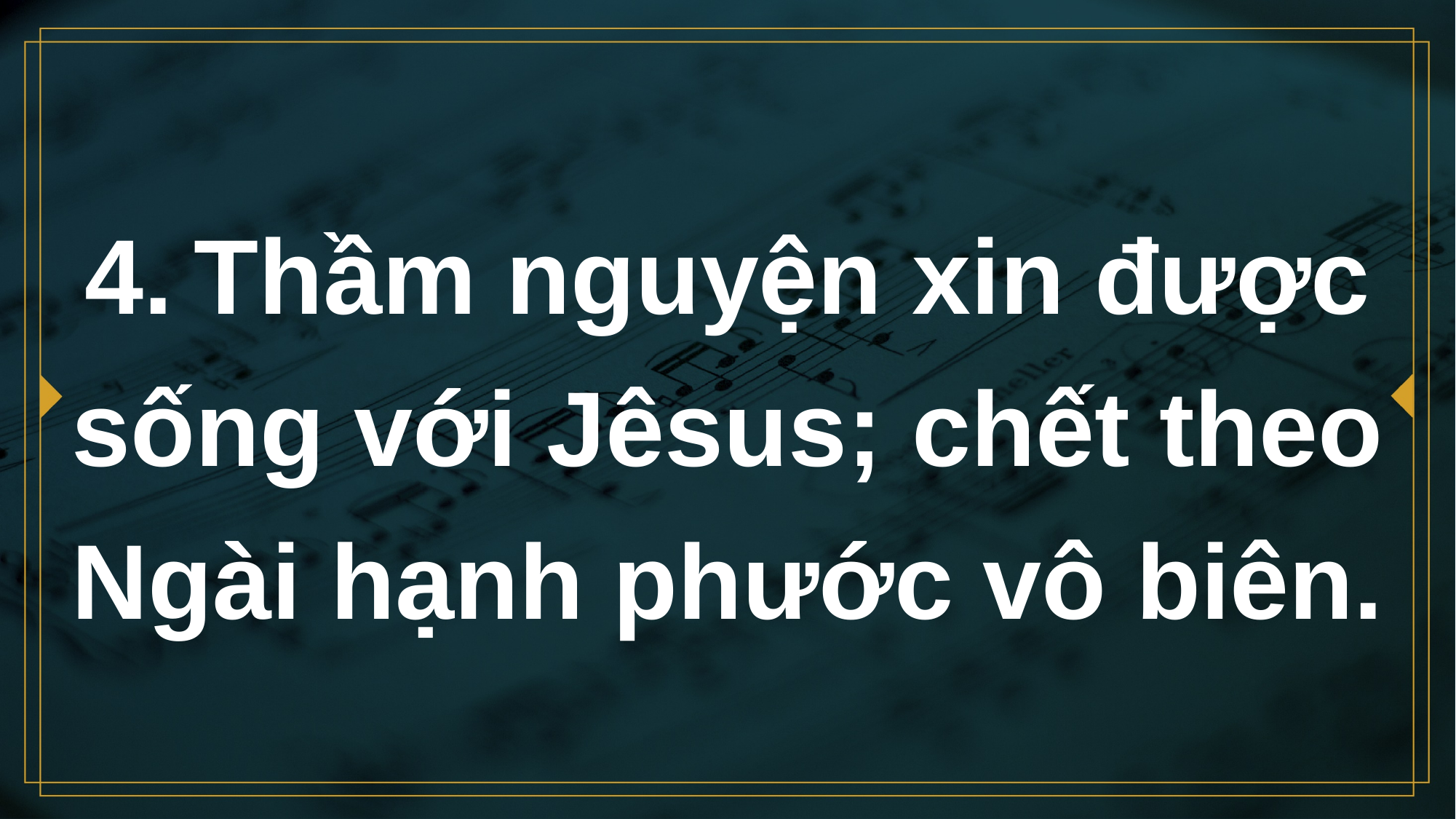

# 4.	Thầm nguyện xin được sống với Jêsus; chết theo Ngài hạnh phước vô biên.